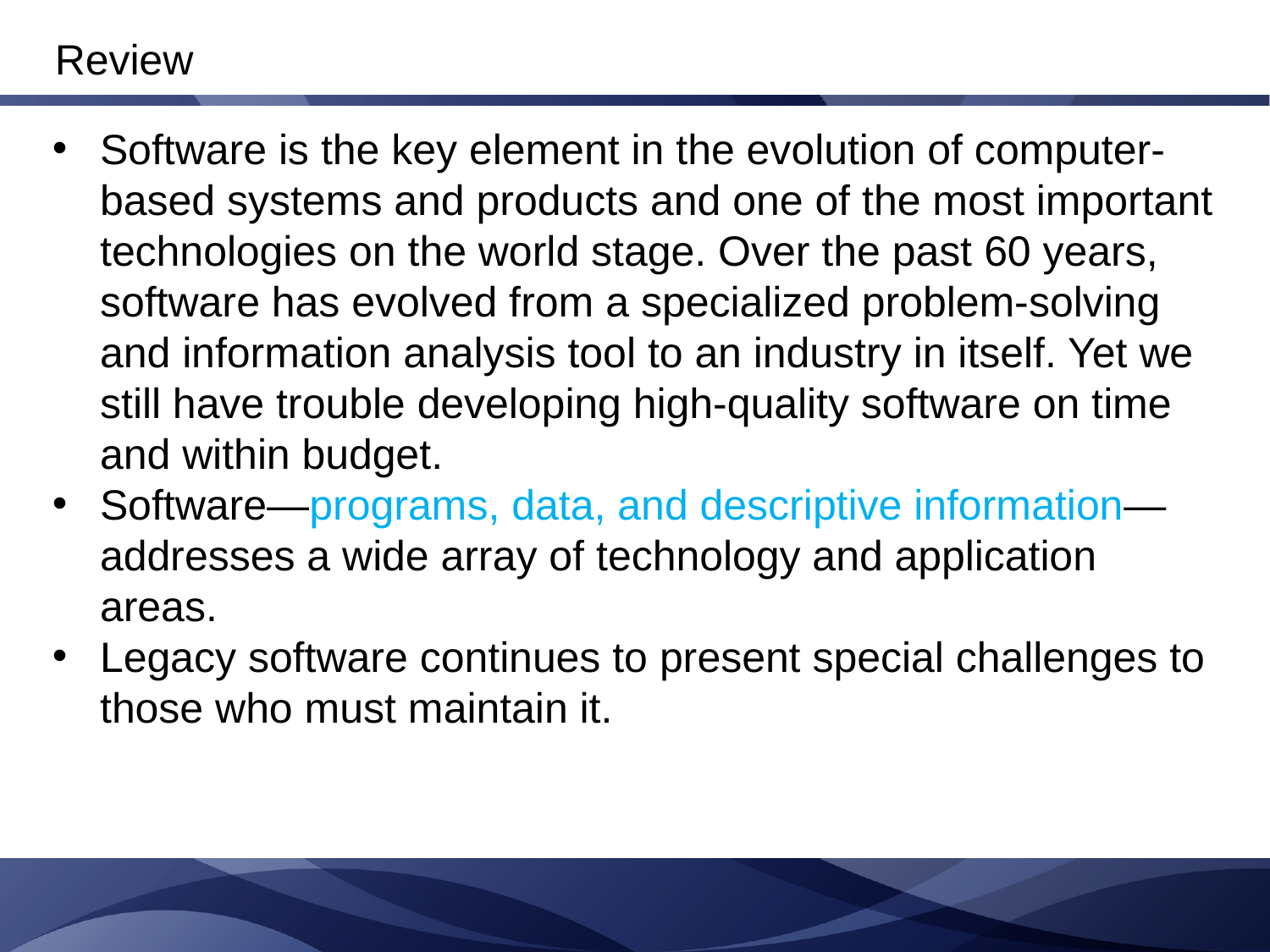

Review
Software is the key element in the evolution of computer-based systems and products and one of the most important technologies on the world stage. Over the past 60 years, software has evolved from a specialized problem-solving and information analysis tool to an industry in itself. Yet we still have trouble developing high-quality software on time and within budget.
Software—programs, data, and descriptive information—addresses a wide array of technology and application areas.
Legacy software continues to present special challenges to those who must maintain it.